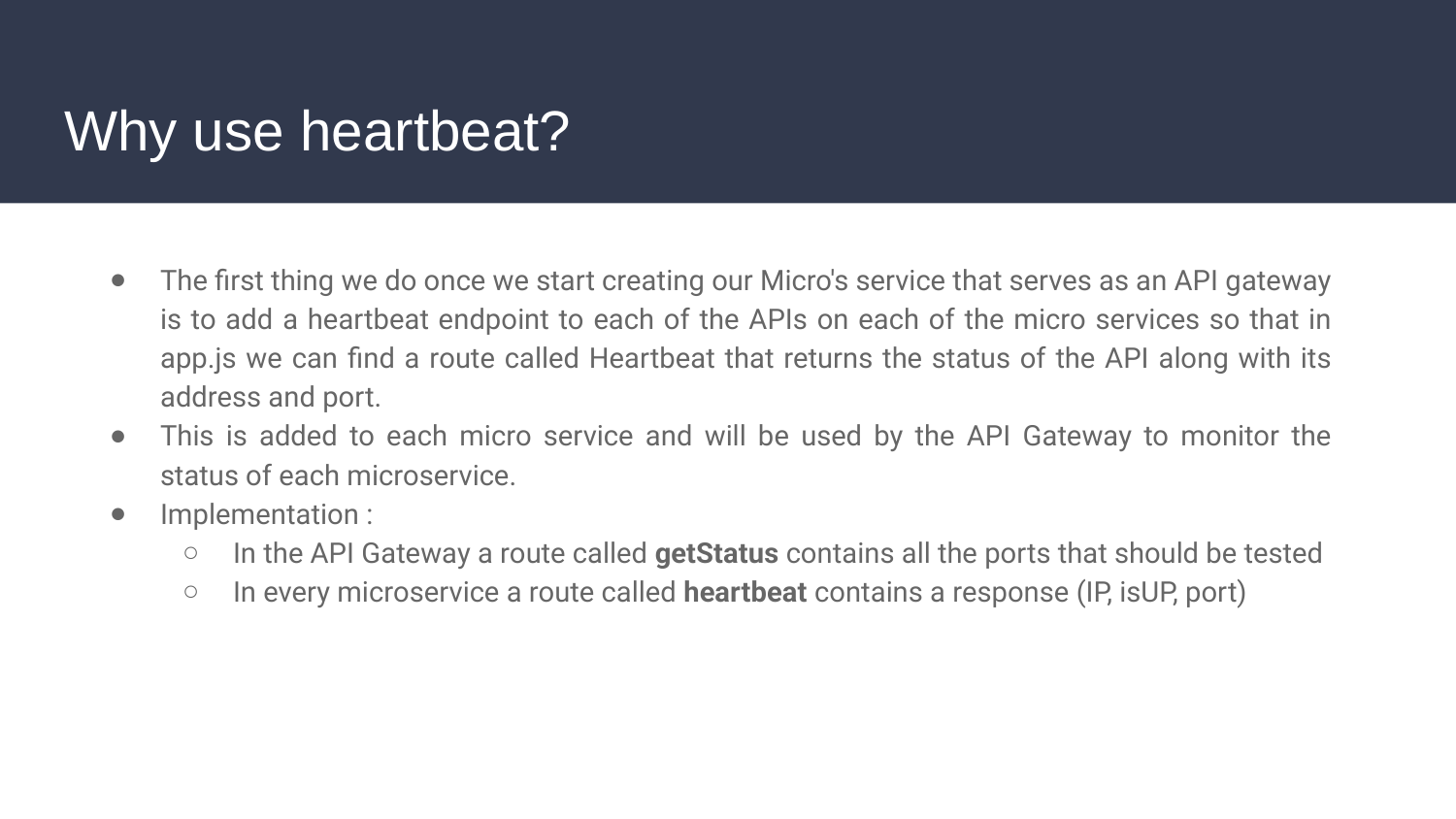

# Why use heartbeat?

The first thing we do once we start creating our Micro's service that serves as an API gateway is to add a heartbeat endpoint to each of the APIs on each of the micro services so that in app.js we can find a route called Heartbeat that returns the status of the API along with its address and port.
This is added to each micro service and will be used by the API Gateway to monitor the status of each microservice.
Implementation :
In the API Gateway a route called getStatus contains all the ports that should be tested
In every microservice a route called heartbeat contains a response (IP, isUP, port)